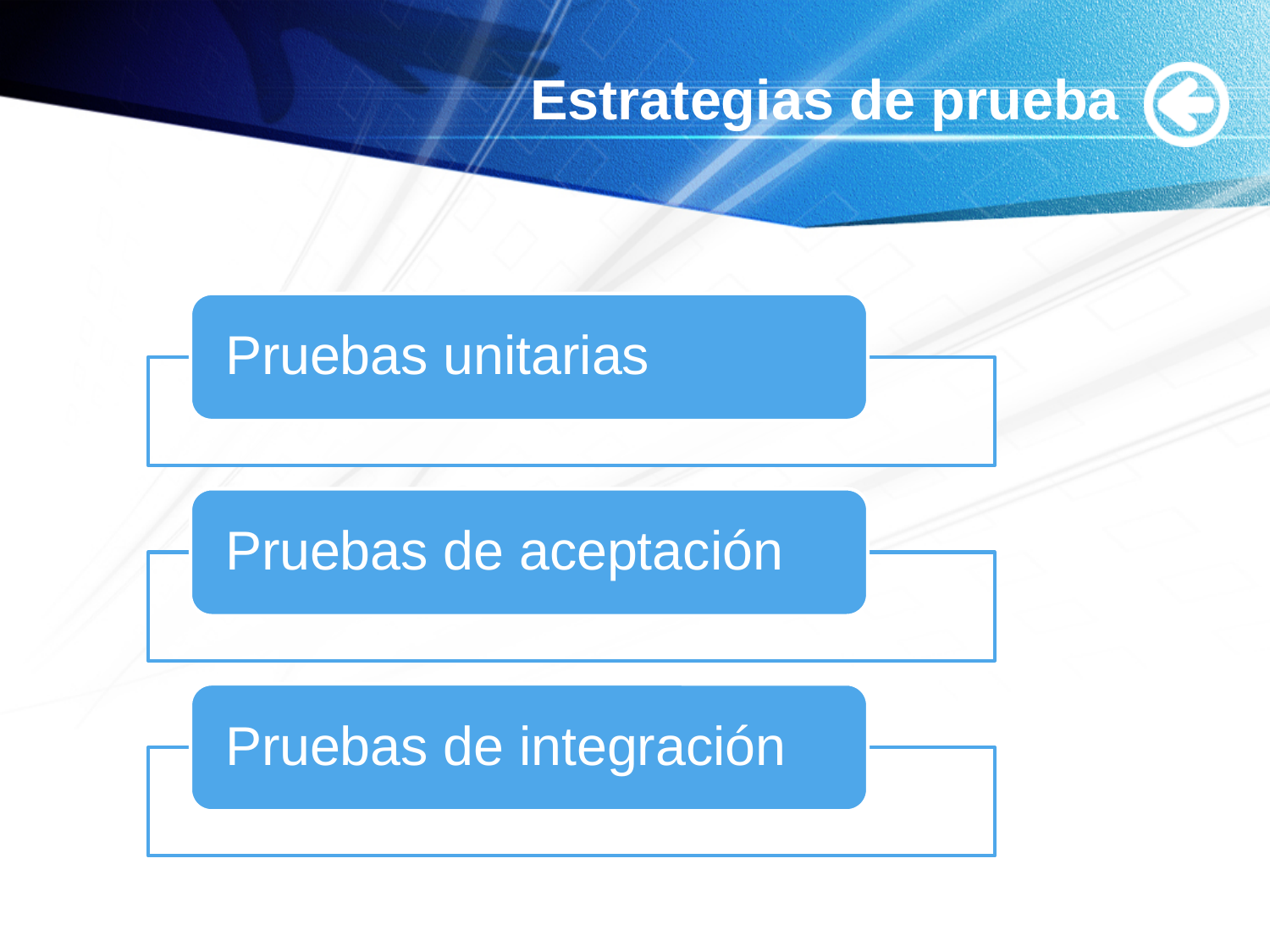

# Estrategias de prueba
Pruebas unitarias
Pruebas de aceptación
Pruebas de integración